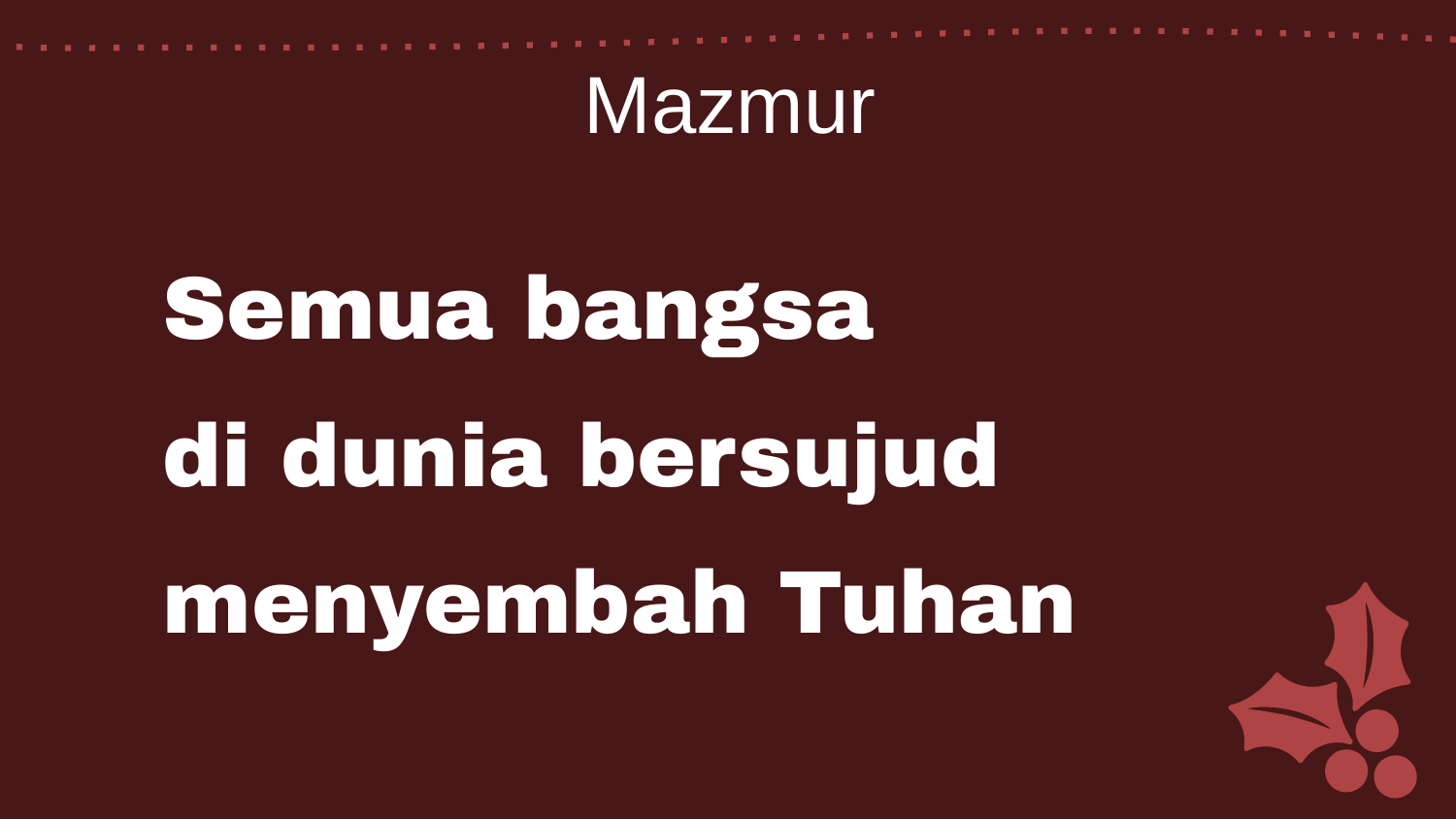

Mazmur
Semua bangsa
di dunia bersujud
menyembah Tuhan